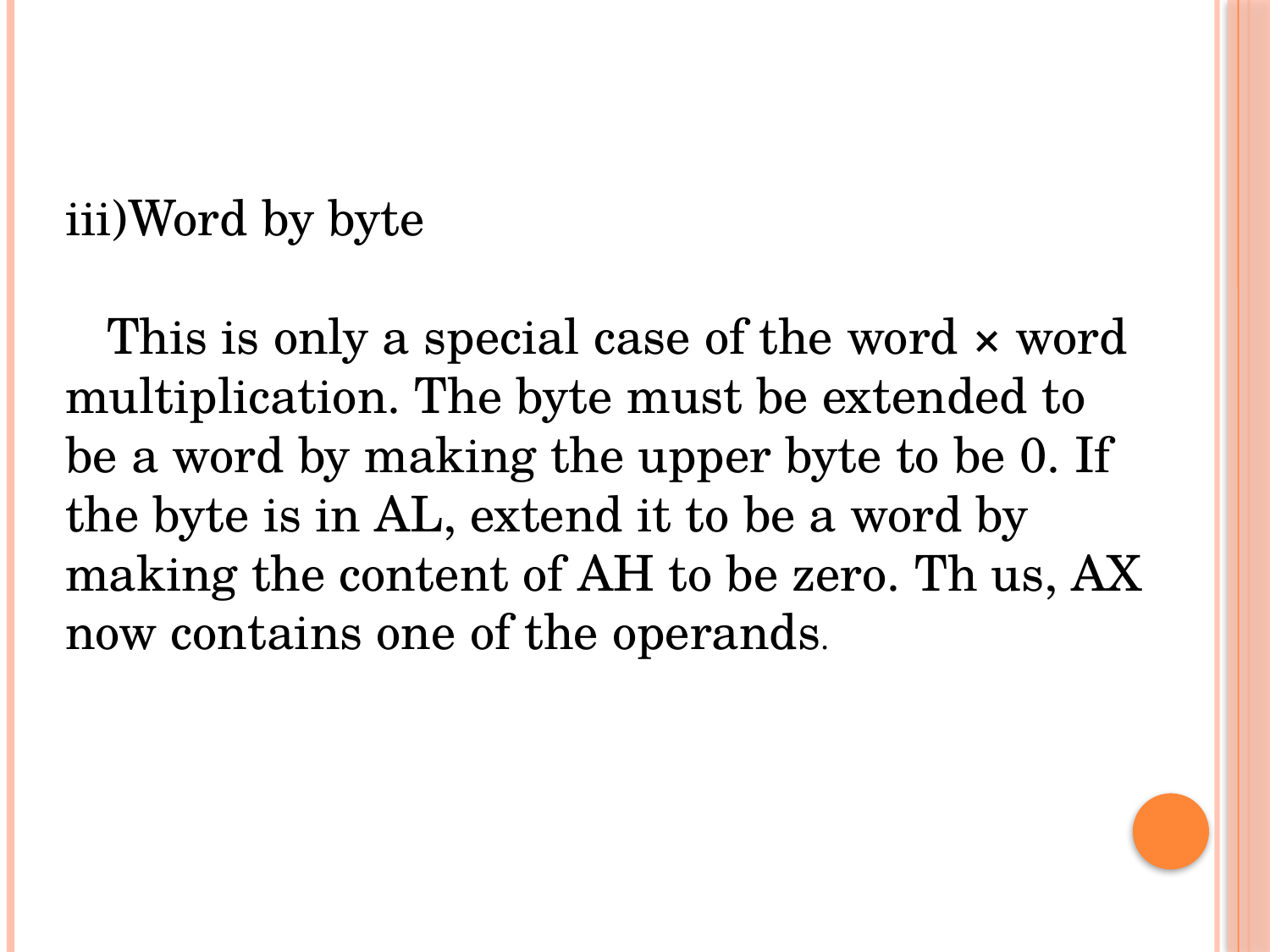

iii)Word by byte

   This is only a special case of the word × word multiplication. The byte must be extended to be a word by making the upper byte to be 0. If the byte is in AL, extend it to be a word by making the content of AH to be zero. Th us, AX now contains one of the operands.